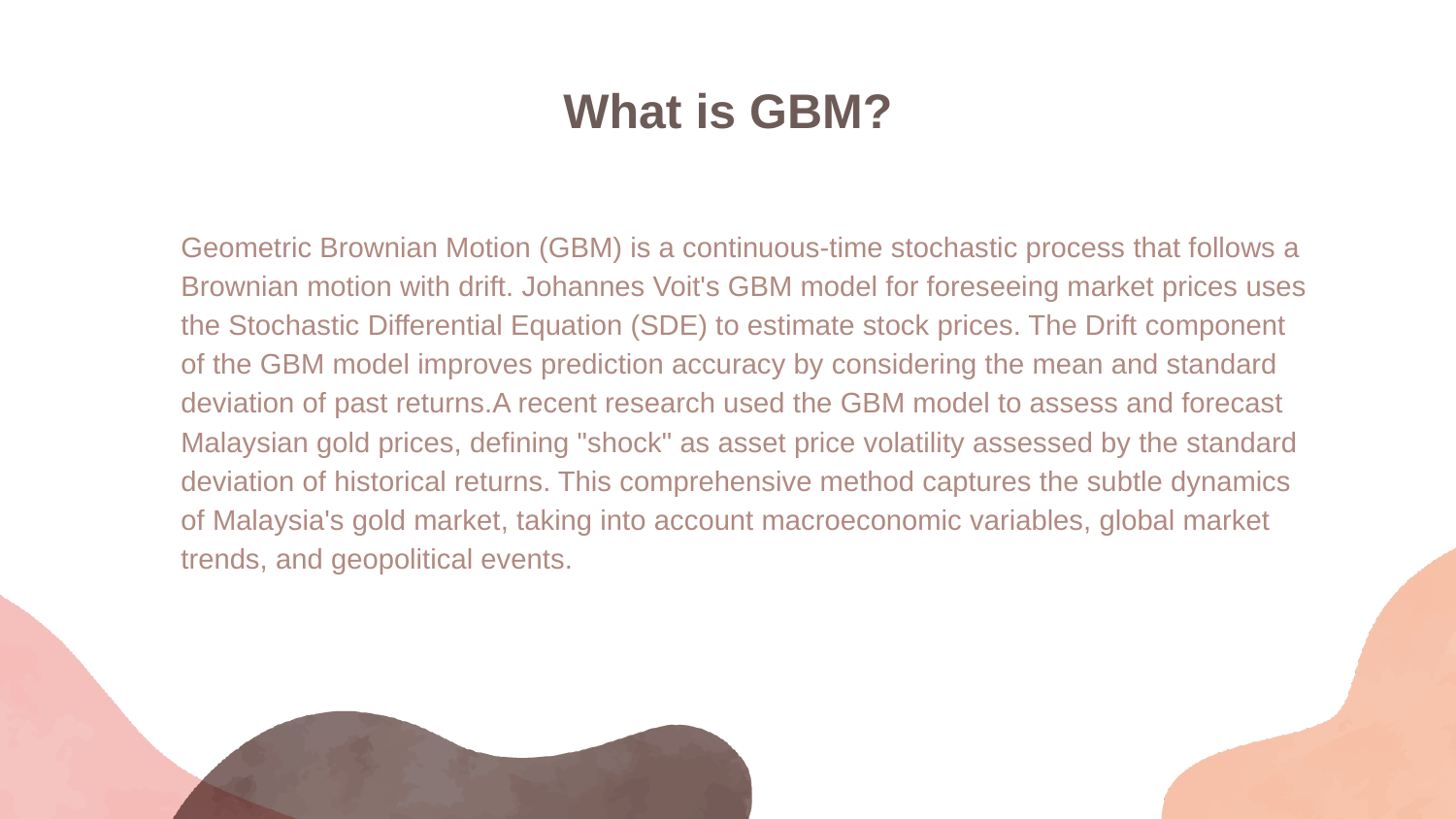

# What is GBM?
Geometric Brownian Motion (GBM) is a continuous-time stochastic process that follows a Brownian motion with drift. Johannes Voit's GBM model for foreseeing market prices uses the Stochastic Differential Equation (SDE) to estimate stock prices. The Drift component of the GBM model improves prediction accuracy by considering the mean and standard deviation of past returns.A recent research used the GBM model to assess and forecast Malaysian gold prices, defining "shock" as asset price volatility assessed by the standard deviation of historical returns. This comprehensive method captures the subtle dynamics of Malaysia's gold market, taking into account macroeconomic variables, global market trends, and geopolitical events.